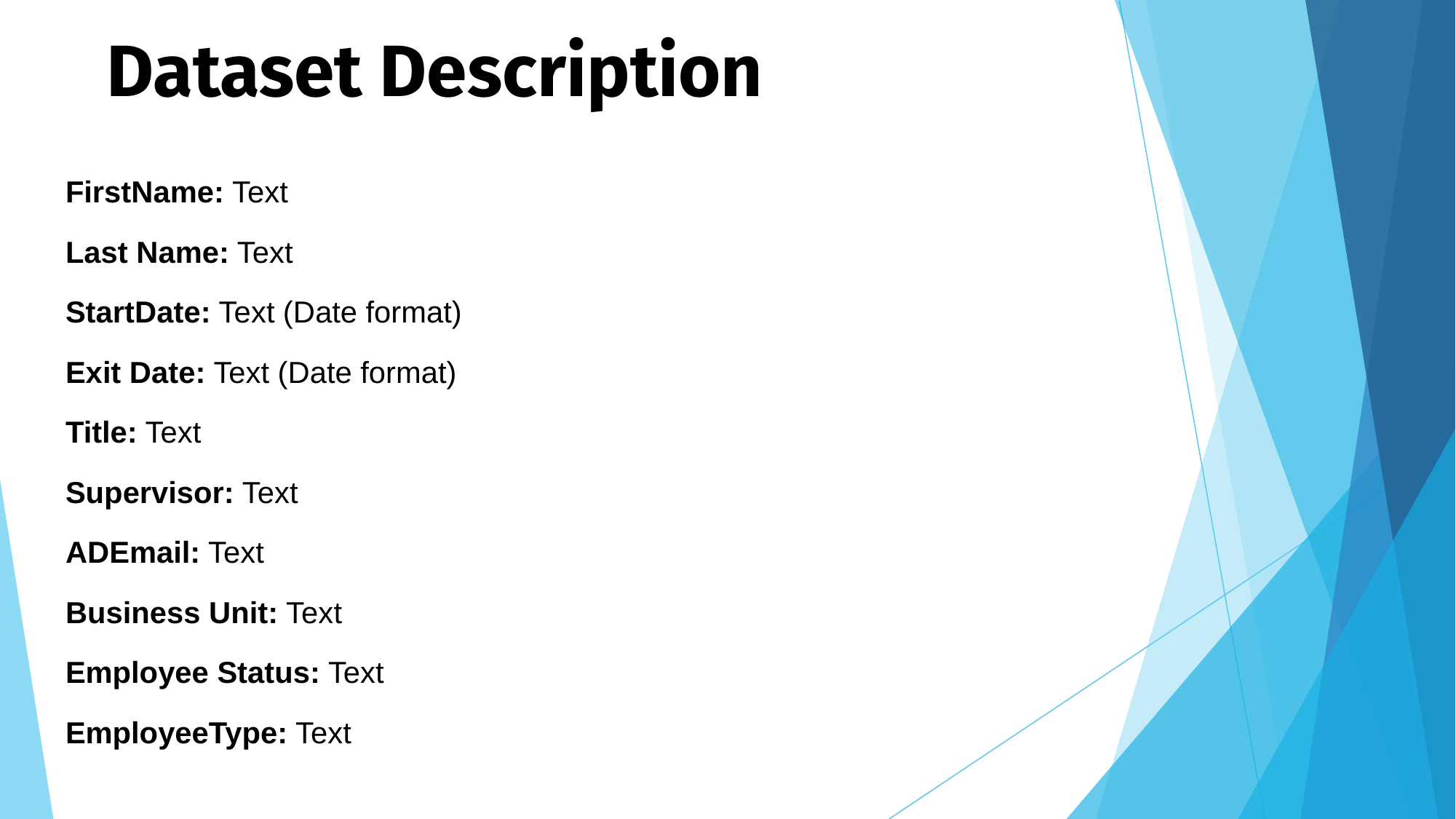

# Dataset Description

FirstName: Text
Last Name: Text
StartDate: Text (Date format)
Exit Date: Text (Date format)
Title: Text
Supervisor: Text
ADEmail: Text
Business Unit: Text
Employee Status: Text
EmployeeType: Text